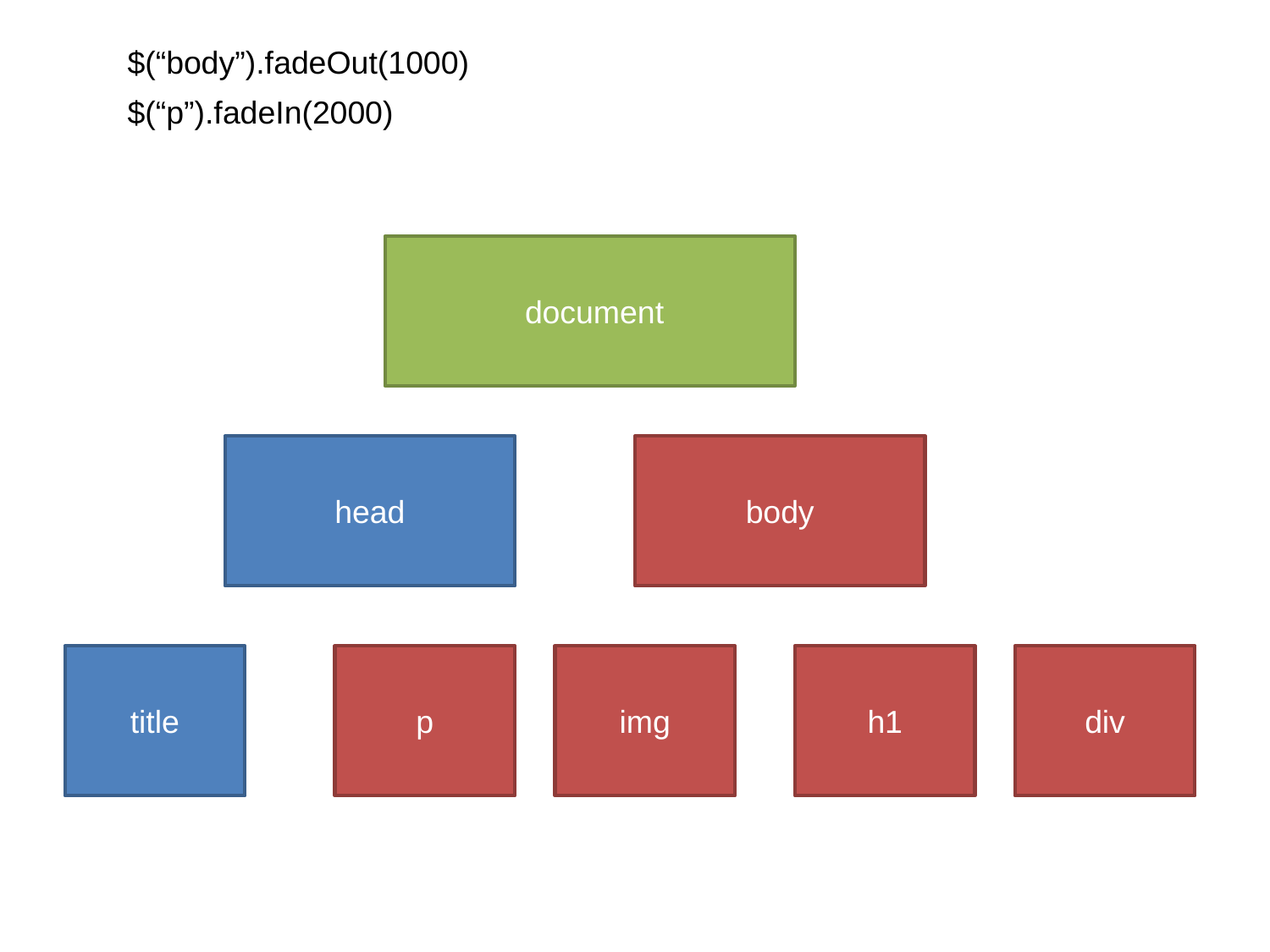

$(“body”).fadeOut(1000)
$(“p”).fadeIn(2000)
 document
head
body
title
p
img
h1
div